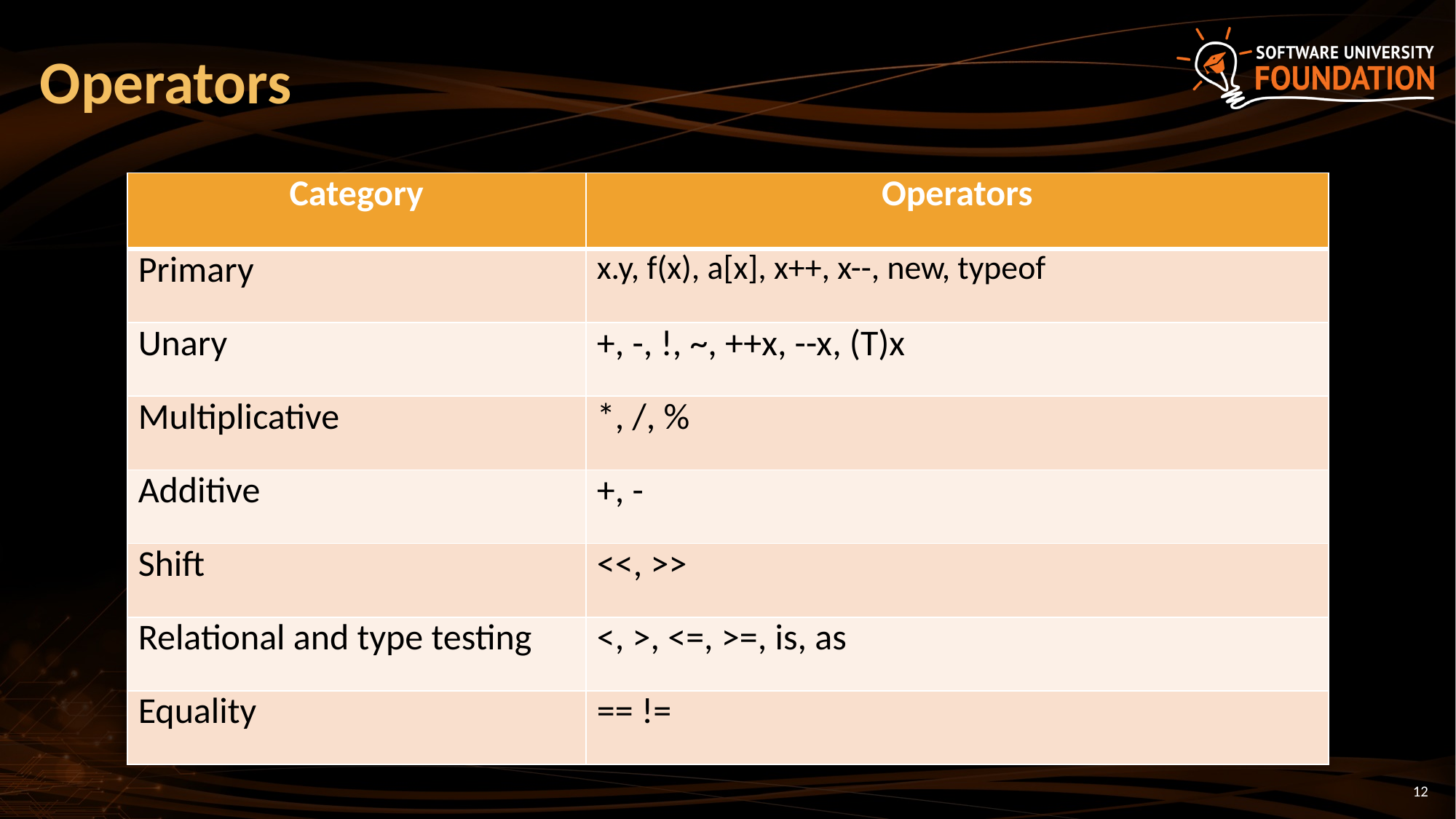

Operators
| Category | Operators |
| --- | --- |
| Primary | x.y, f(x), a[x], x++, x--, new, typeof |
| Unary | +, -, !, ~, ++x, --x, (T)x |
| Multiplicative | \*, /, % |
| Additive | +, - |
| Shift | <<, >> |
| Relational and type testing | <, >, <=, >=, is, as |
| Equality | == != |
12